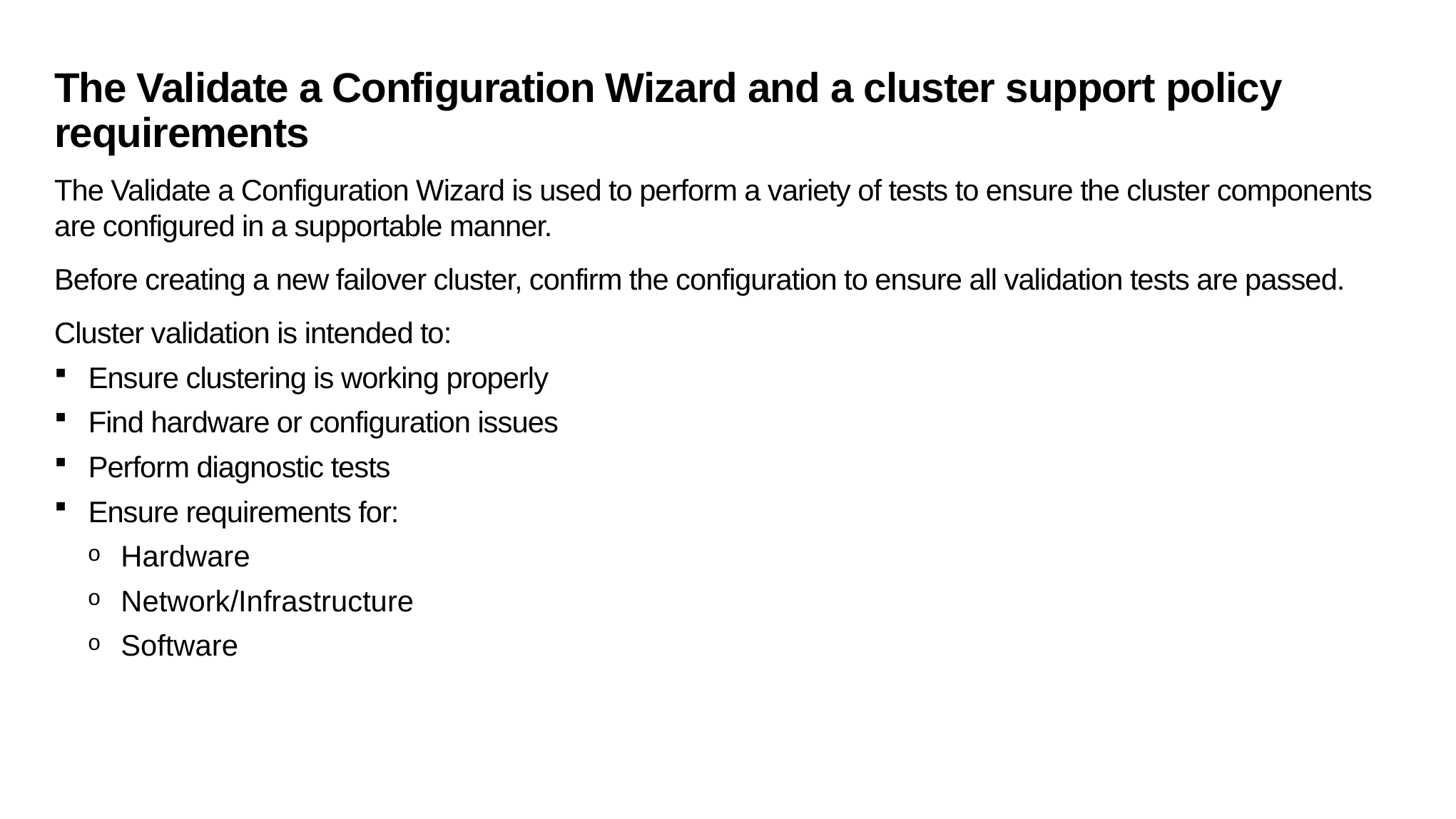

# The Validate a Configuration Wizard and a cluster support policy requirements
The Validate a Configuration Wizard is used to perform a variety of tests to ensure the cluster components are configured in a supportable manner.
Before creating a new failover cluster, confirm the configuration to ensure all validation tests are passed.
Cluster validation is intended to:
Ensure clustering is working properly
Find hardware or configuration issues
Perform diagnostic tests
Ensure requirements for:
Hardware
Network/Infrastructure
Software